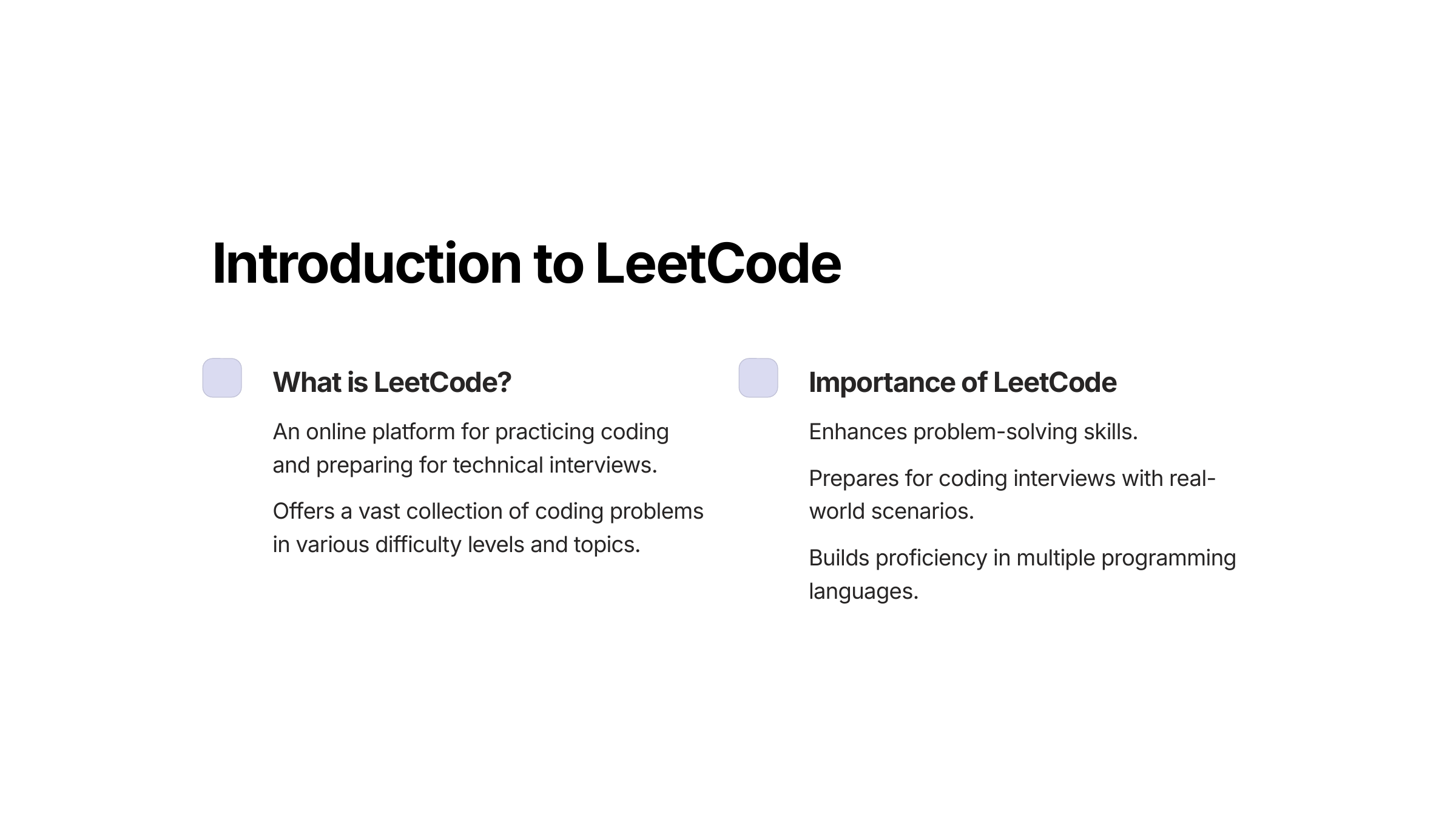

Introduction to LeetCode

What is LeetCode?

Importance of LeetCode
An online platform for practicing coding and preparing for technical interviews.
Enhances problem-solving skills.
Prepares for coding interviews with real-world scenarios.
Offers a vast collection of coding problems in various difficulty levels and topics.
Builds proficiency in multiple programming languages.